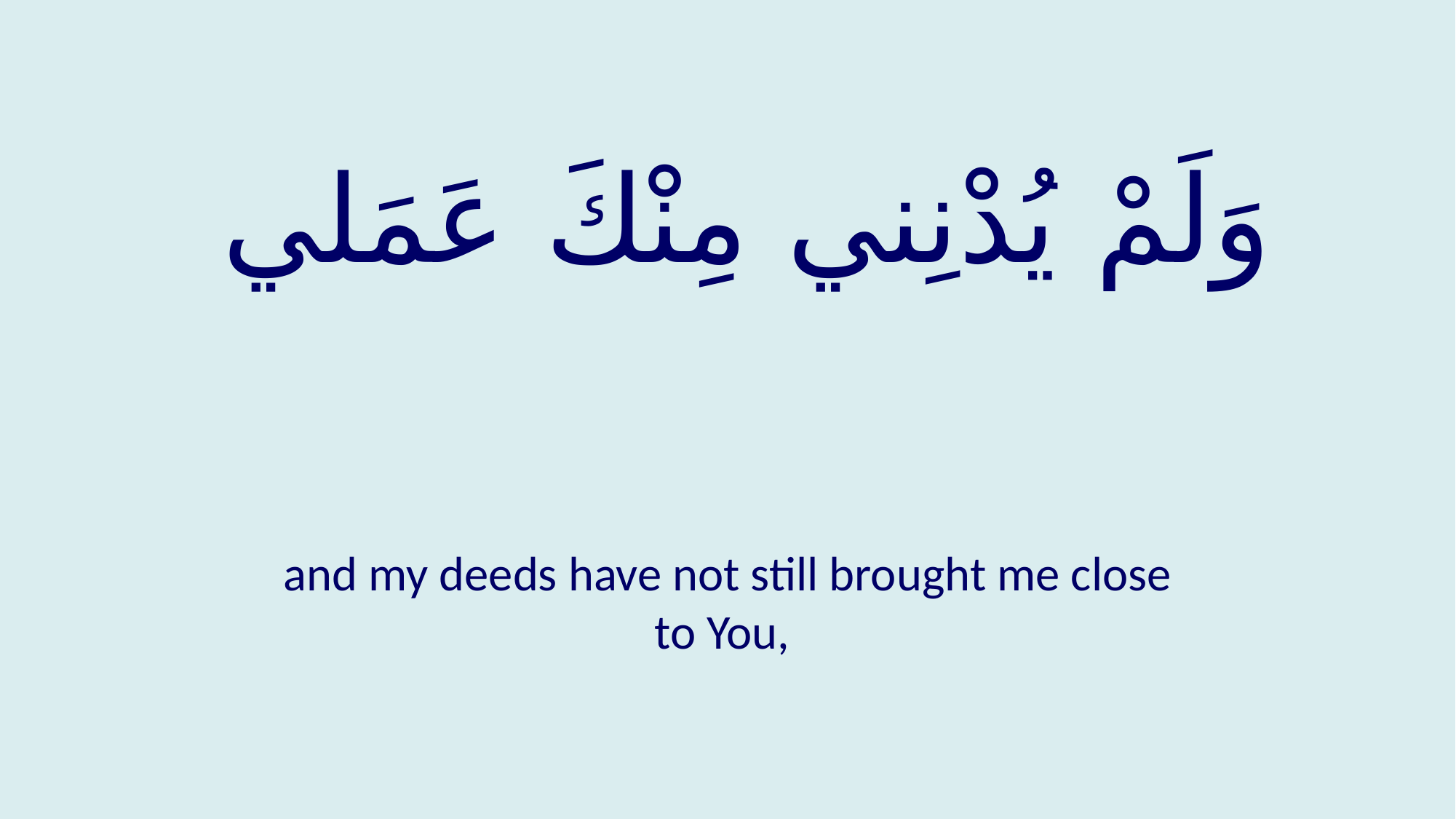

# وَلَمْ يُدْنِني مِنْكَ عَمَلي
and my deeds have not still brought me close to You,